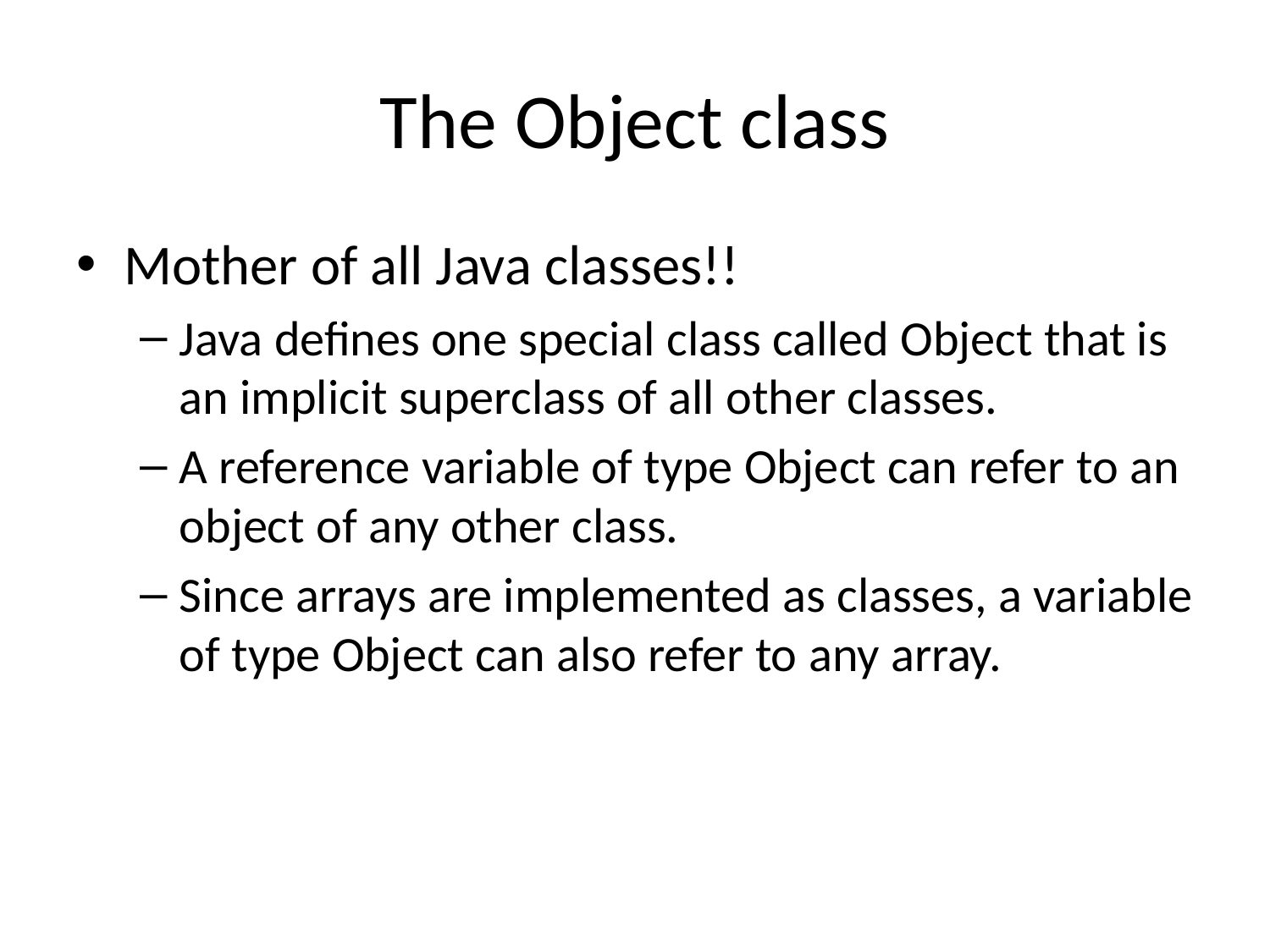

# The Object class
Mother of all Java classes!!
Java defines one special class called Object that is an implicit superclass of all other classes.
A reference variable of type Object can refer to an object of any other class.
Since arrays are implemented as classes, a variable of type Object can also refer to any array.